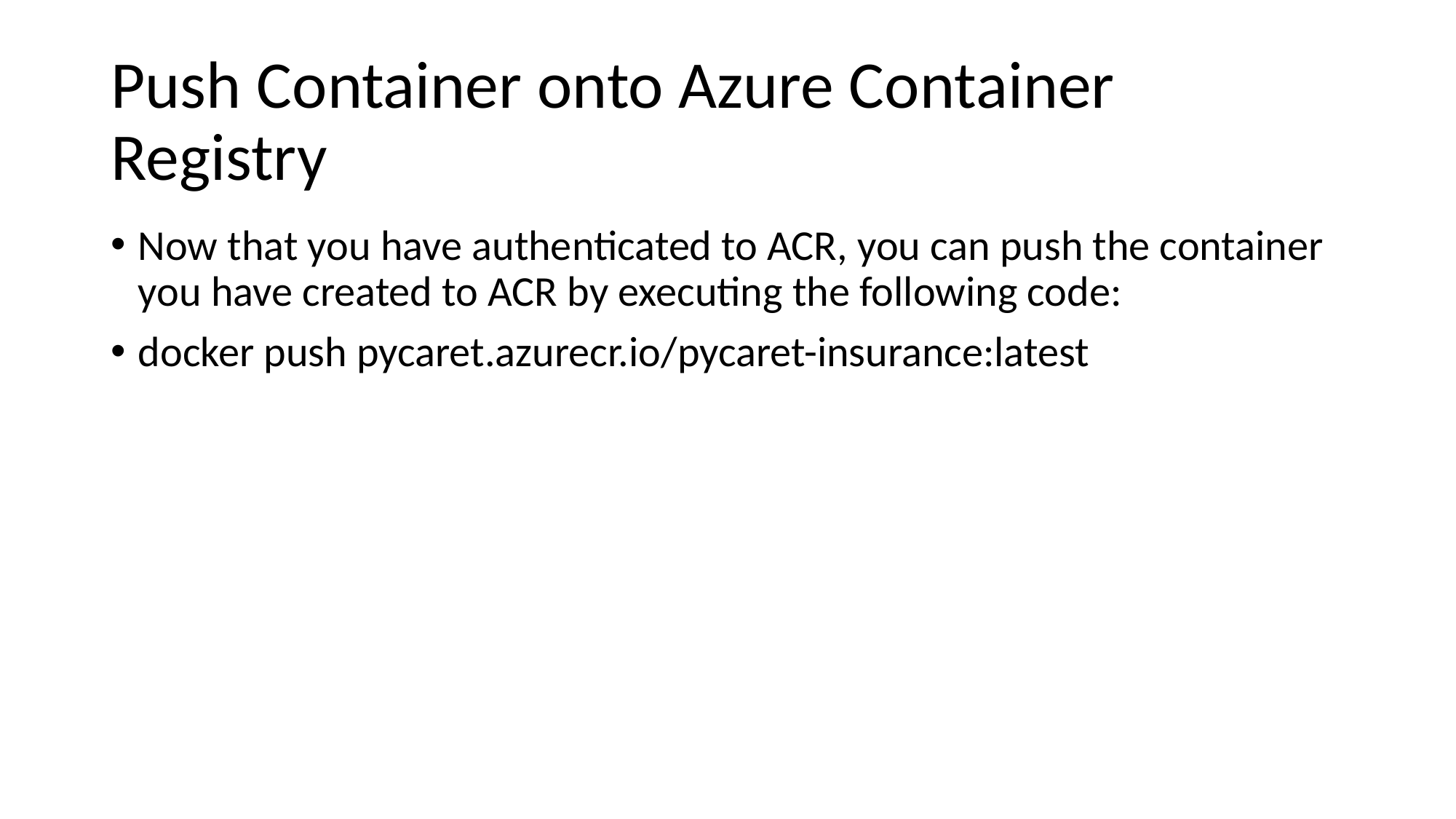

# Push Container onto Azure Container Registry
Now that you have authenticated to ACR, you can push the container you have created to ACR by executing the following code:
docker push pycaret.azurecr.io/pycaret-insurance:latest